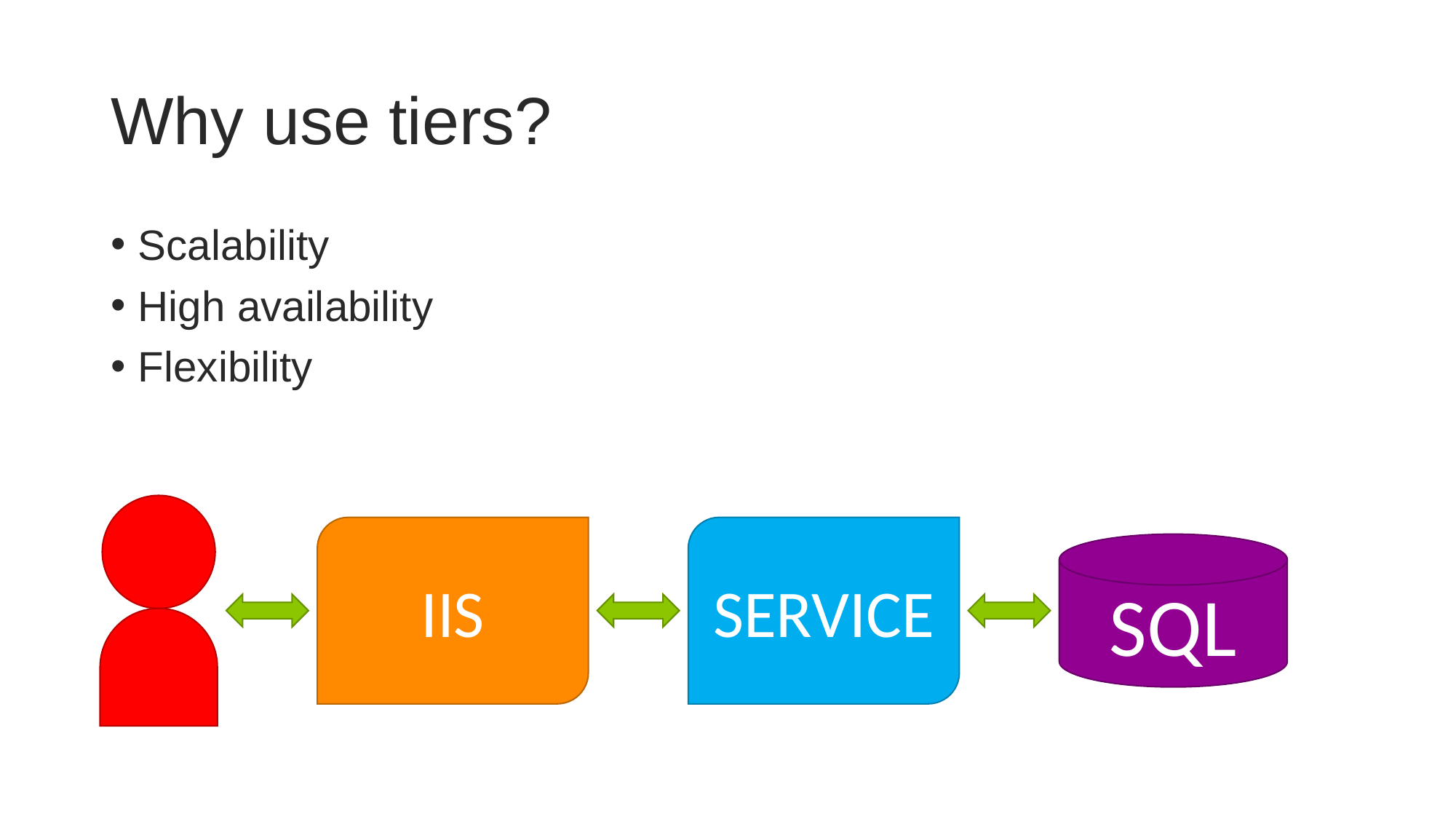

# Why use tiers?
Scalability
High availability
Flexibility

IIS
SERVICE
SQL